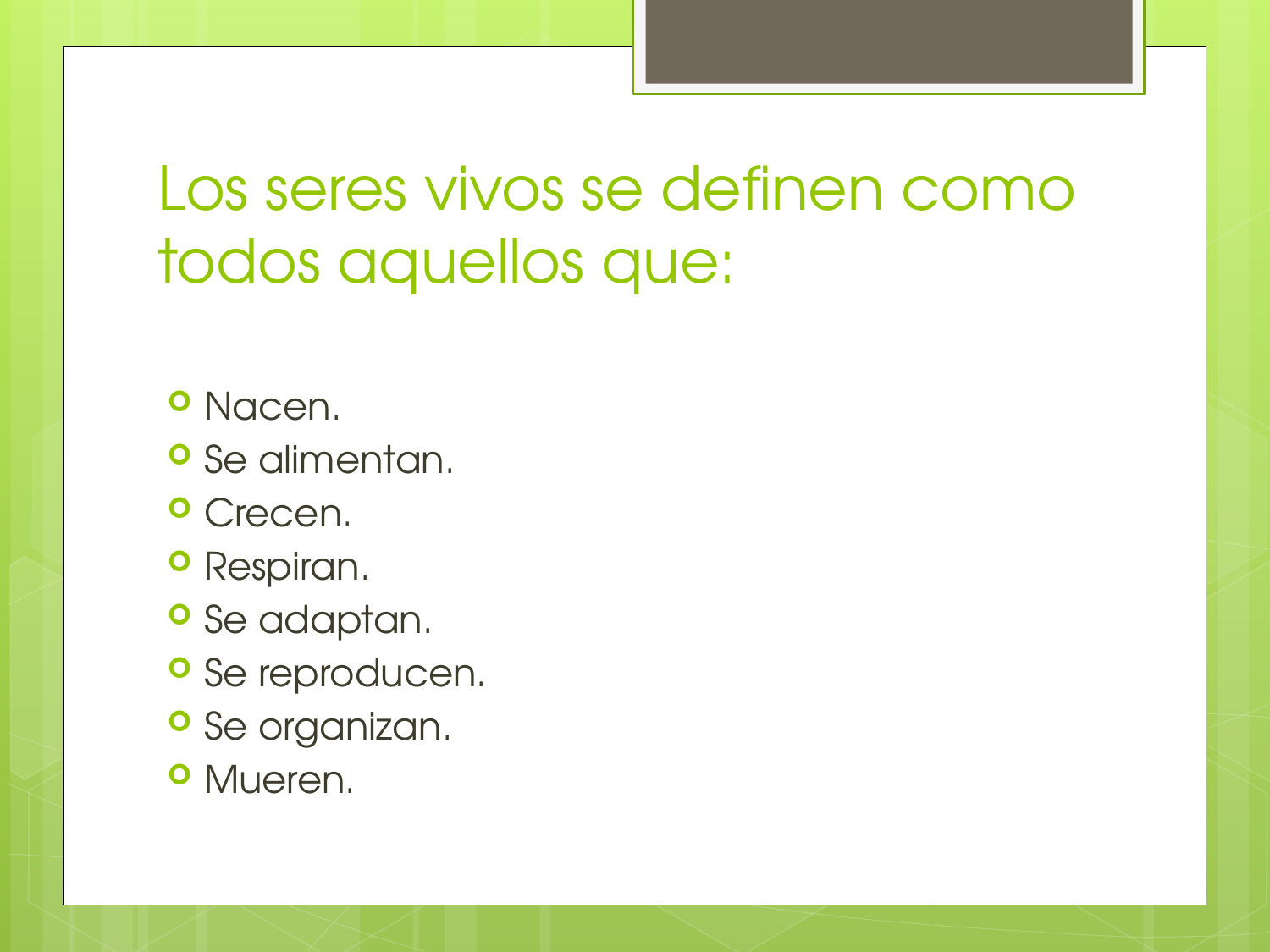

# Los seres vivos se definen como todos aquellos que:

Nacen.
Se alimentan.
Crecen.
Respiran.
Se adaptan.
Se reproducen.
Se organizan.
Mueren.